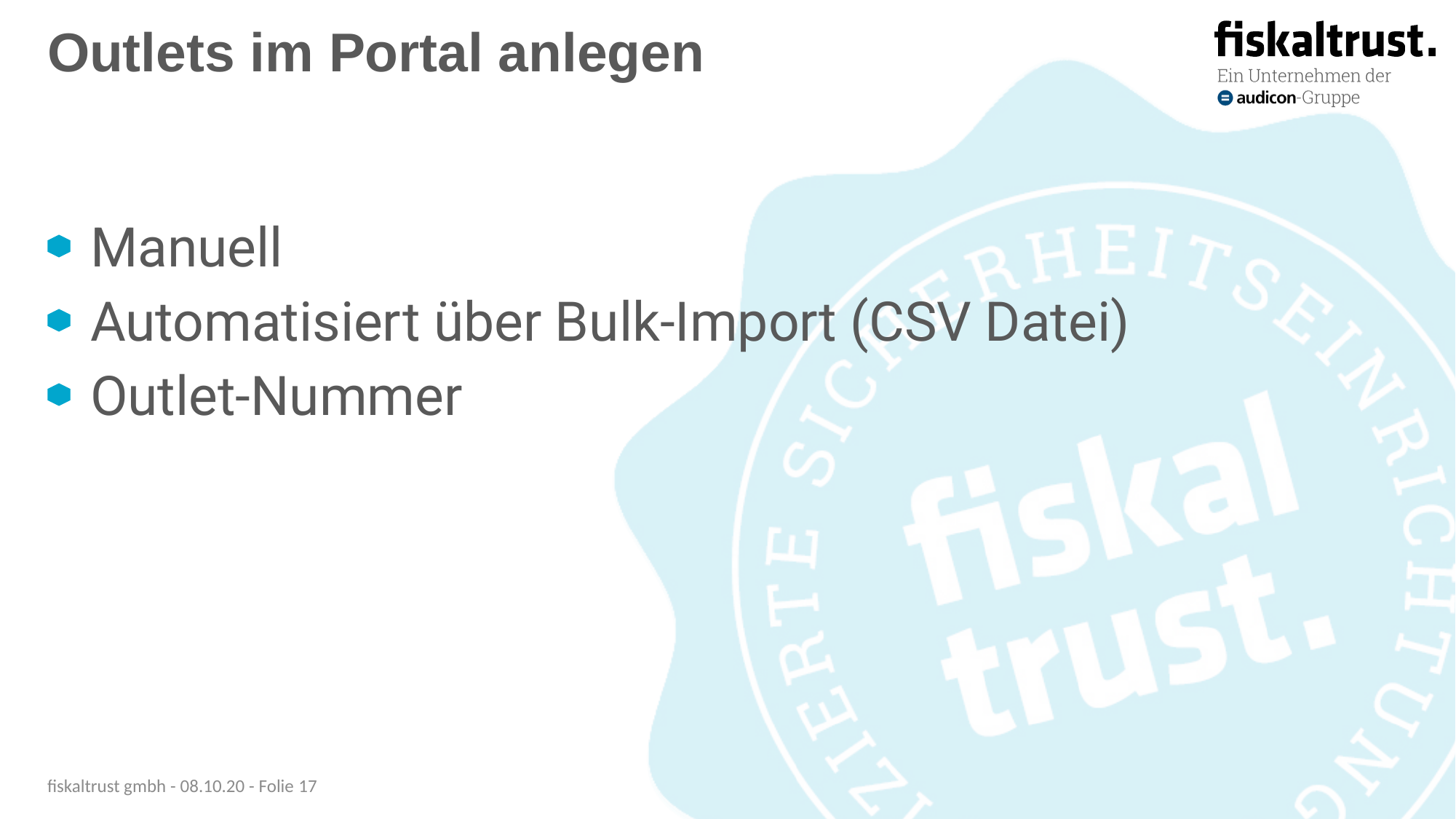

# Outlets im Portal anlegen

Manuell
Automatisiert über Bulk-Import (CSV Datei)
Outlet-Nummer
fiskaltrust gmbh - 08.10.20 - Folie 17